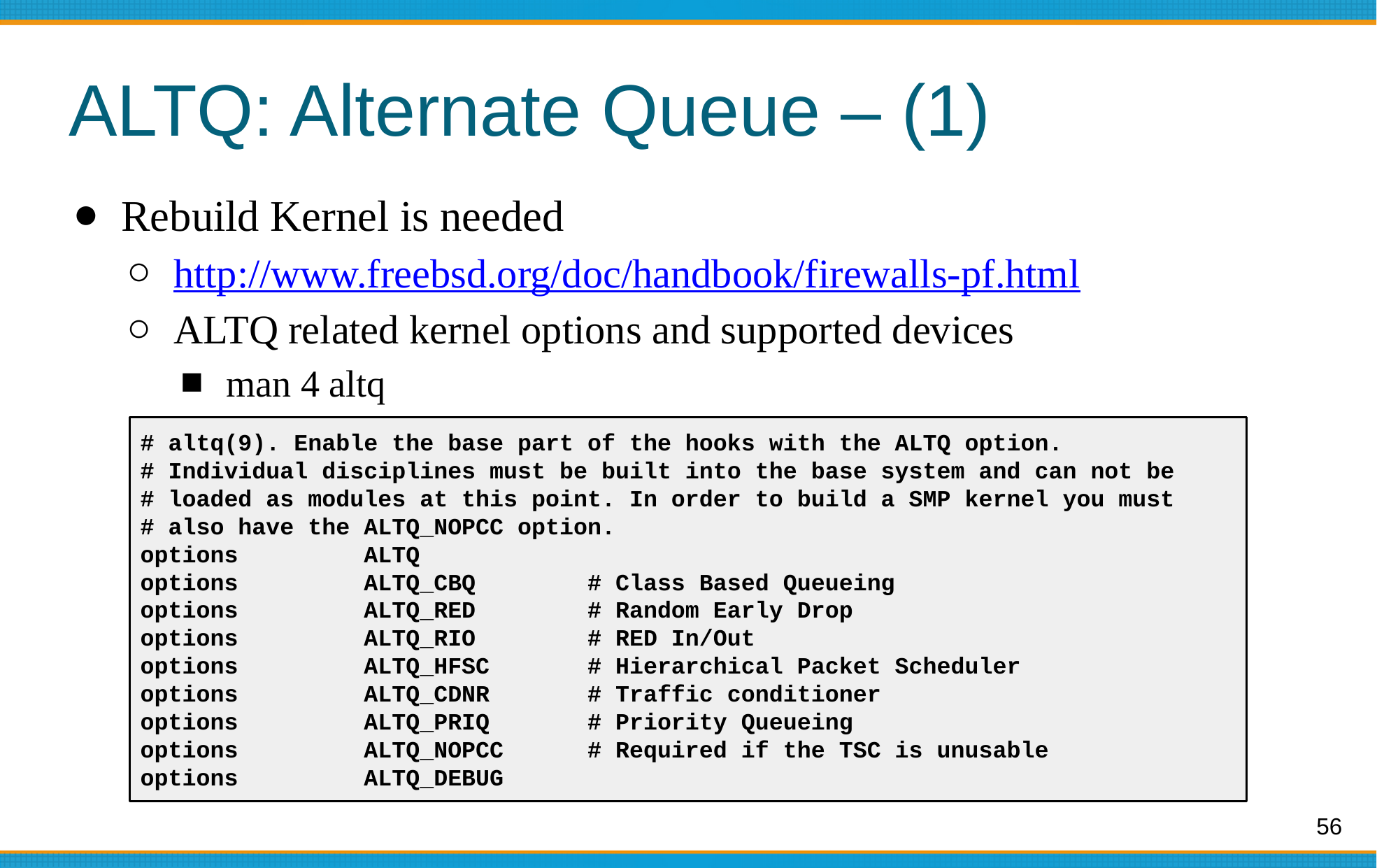

# ALTQ: Alternate Queue – (1)
Rebuild Kernel is needed
http://www.freebsd.org/doc/handbook/firewalls-pf.html
ALTQ related kernel options and supported devices
man 4 altq
# altq(9). Enable the base part of the hooks with the ALTQ option.
# Individual disciplines must be built into the base system and can not be
# loaded as modules at this point. In order to build a SMP kernel you must
# also have the ALTQ_NOPCC option.
options         ALTQ
options         ALTQ_CBQ        # Class Based Queueing
options         ALTQ_RED        # Random Early Drop
options         ALTQ_RIO        # RED In/Out
options         ALTQ_HFSC       # Hierarchical Packet Scheduler
options         ALTQ_CDNR       # Traffic conditioner
options         ALTQ_PRIQ       # Priority Queueing
options         ALTQ_NOPCC      # Required if the TSC is unusable
options         ALTQ_DEBUG
56